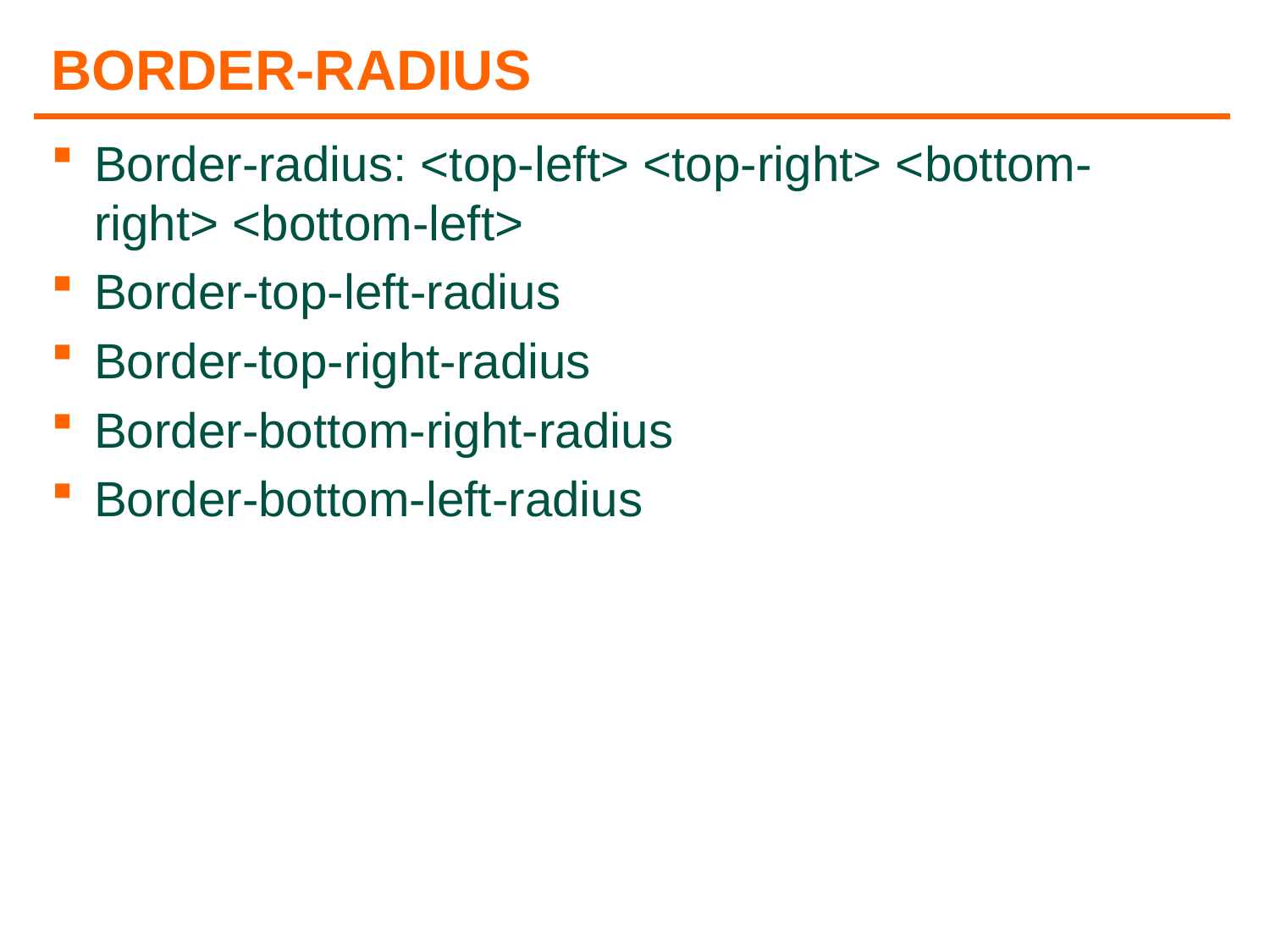

# Border-radius
Border-radius: <top-left> <top-right> <bottom-right> <bottom-left>
Border-top-left-radius
Border-top-right-radius
Border-bottom-right-radius
Border-bottom-left-radius